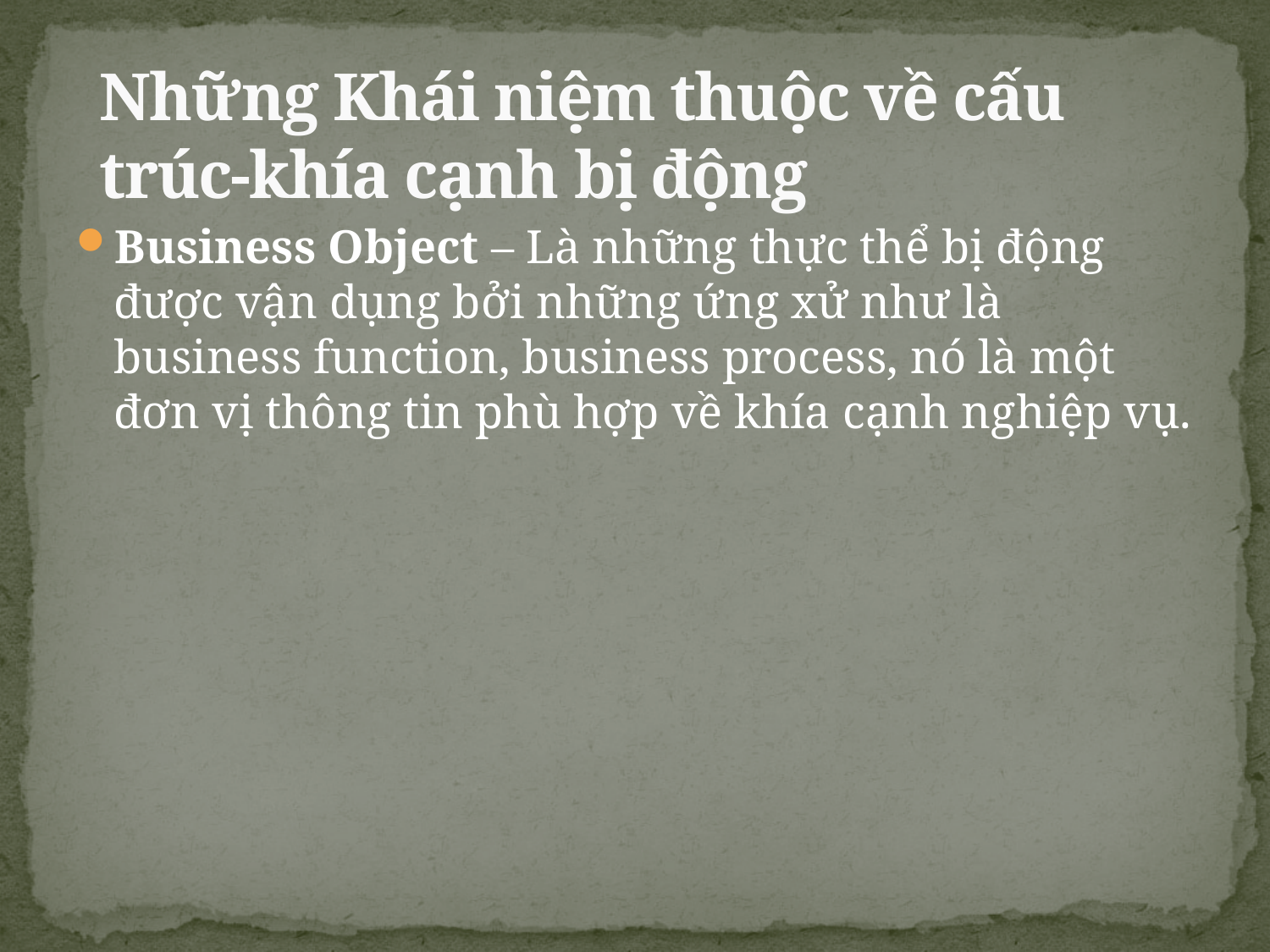

# Những Khái niệm thuộc về cấu trúc-khía cạnh bị động
Business Object – Là những thực thể bị động được vận dụng bởi những ứng xử như là business function, business process, nó là một đơn vị thông tin phù hợp về khía cạnh nghiệp vụ.